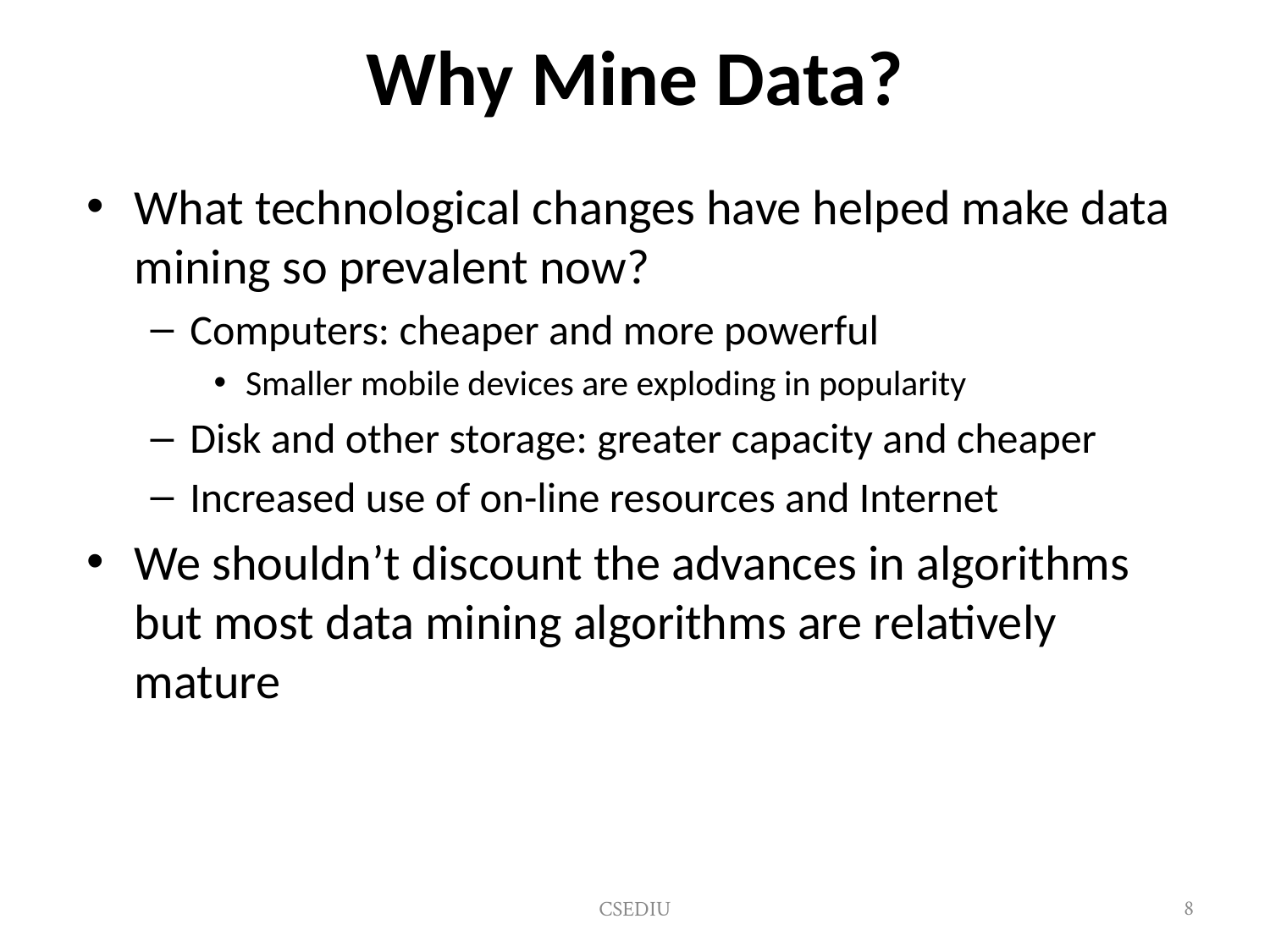

# Why Mine Data?
What technological changes have helped make data mining so prevalent now?
Computers: cheaper and more powerful
Smaller mobile devices are exploding in popularity
Disk and other storage: greater capacity and cheaper
Increased use of on-line resources and Internet
We shouldn’t discount the advances in algorithms but most data mining algorithms are relatively mature
CSEDIU
8